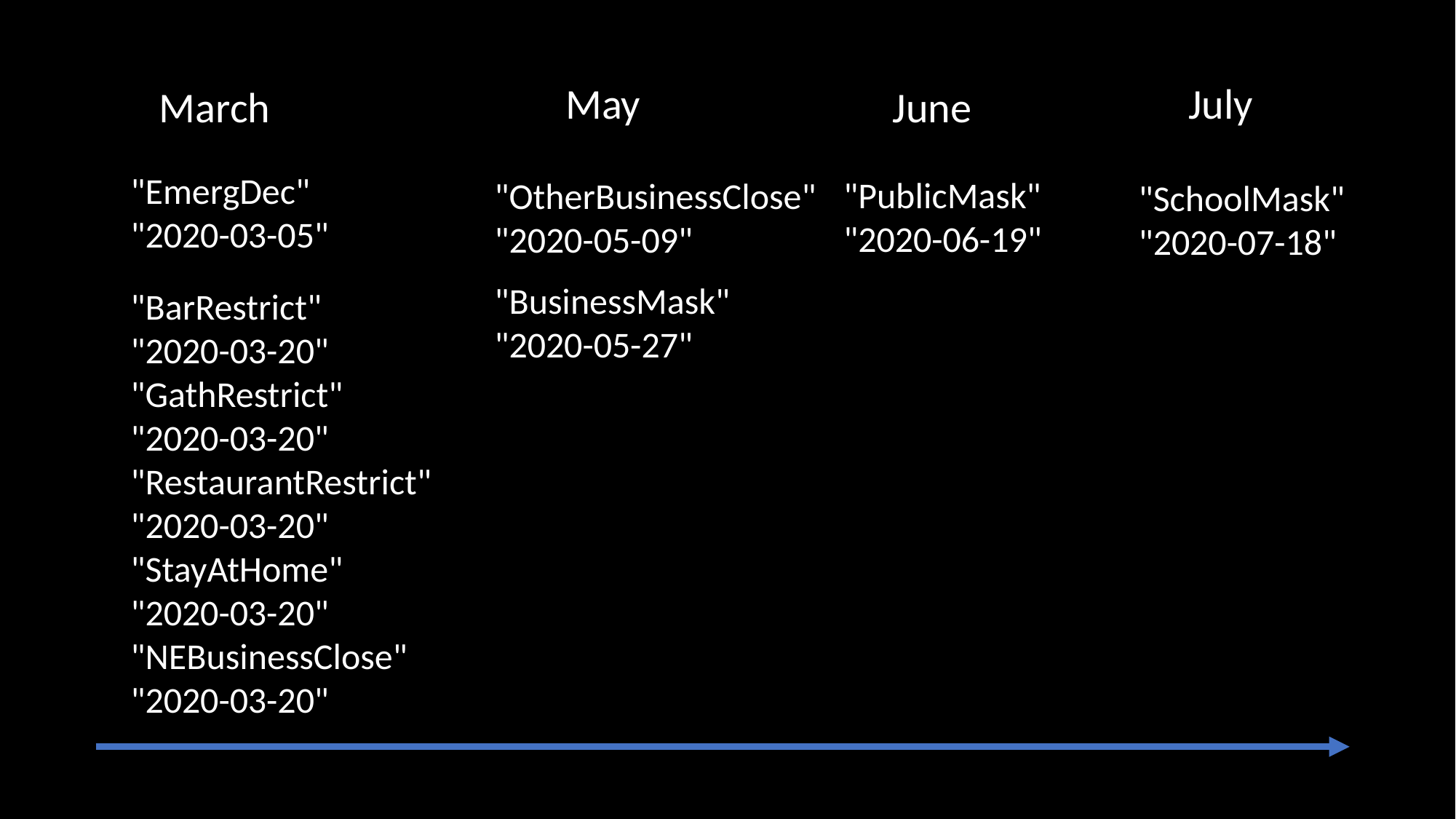

May
July
March
June

"OtherBusinessClose"
"2020-05-09"
"EmergDec"
"2020-03-05"
"PublicMask"
"2020-06-19"
"SchoolMask"
"2020-07-18"
"BusinessMask"
"2020-05-27"
"BarRestrict"
"2020-03-20"
"GathRestrict"
"2020-03-20"
"RestaurantRestrict"
"2020-03-20"
"StayAtHome"
"2020-03-20"
"NEBusinessClose"
"2020-03-20"